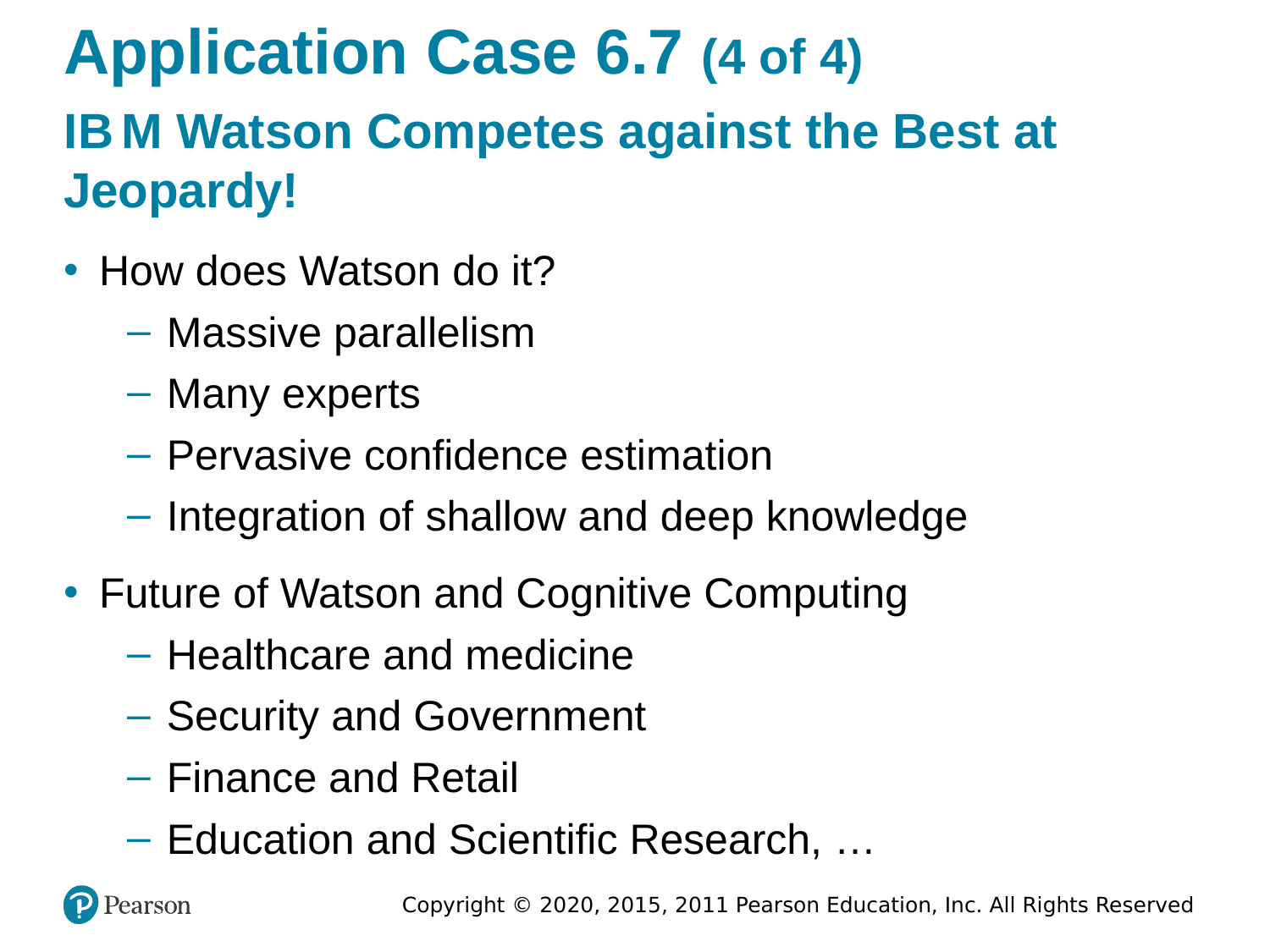

# Application Case 6.7 (4 of 4)
I B M Watson Competes against the Best at Jeopardy!
How does Watson do it?
Massive parallelism
Many experts
Pervasive confidence estimation
Integration of shallow and deep knowledge
Future of Watson and Cognitive Computing
Healthcare and medicine
Security and Government
Finance and Retail
Education and Scientific Research, …